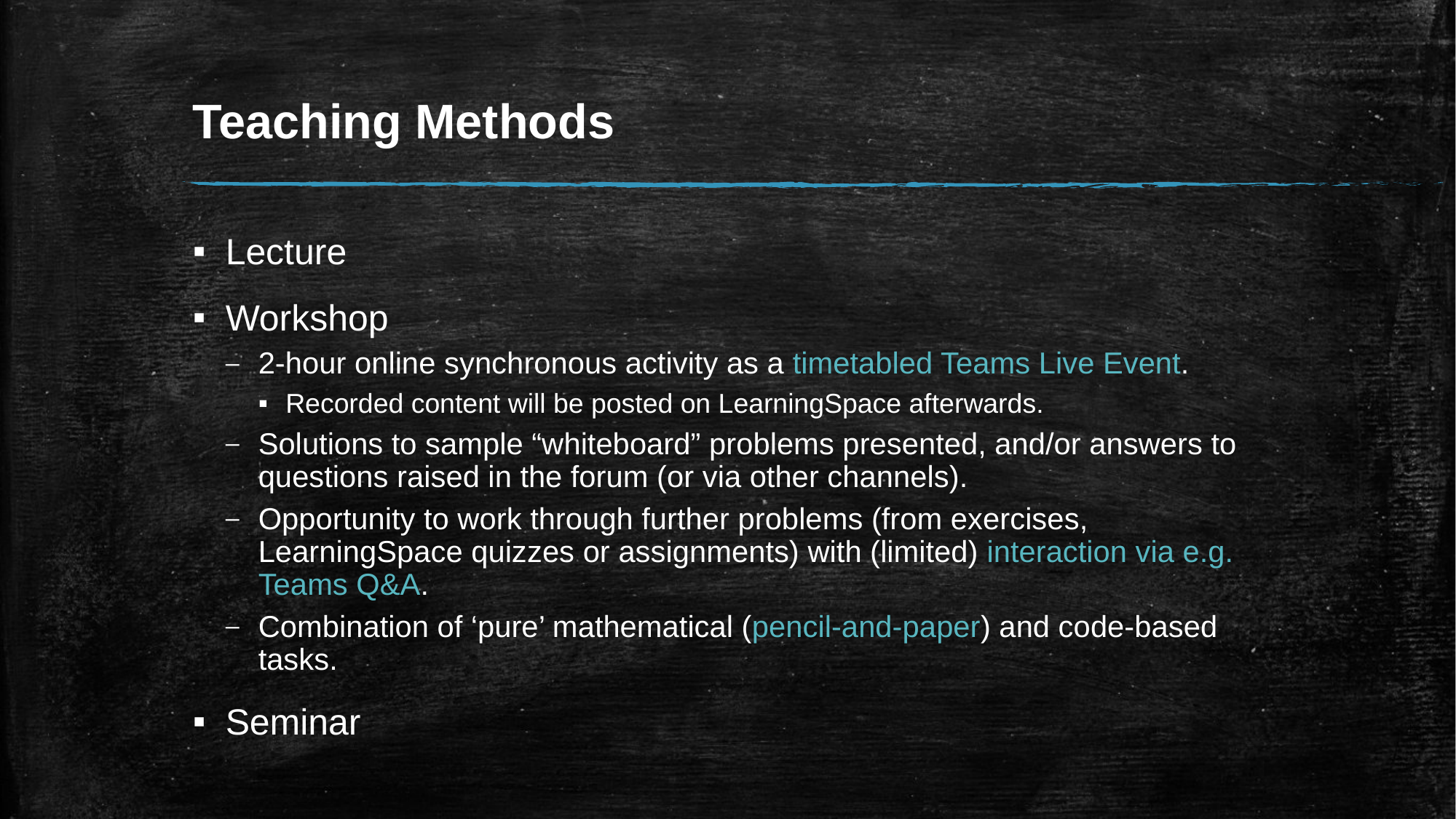

# Teaching Methods
Lecture
Workshop
2-hour online synchronous activity as a timetabled Teams Live Event.
Recorded content will be posted on LearningSpace afterwards.
Solutions to sample “whiteboard” problems presented, and/or answers to questions raised in the forum (or via other channels).
Opportunity to work through further problems (from exercises, LearningSpace quizzes or assignments) with (limited) interaction via e.g. Teams Q&A.
Combination of ‘pure’ mathematical (pencil-and-paper) and code-based tasks.
Seminar